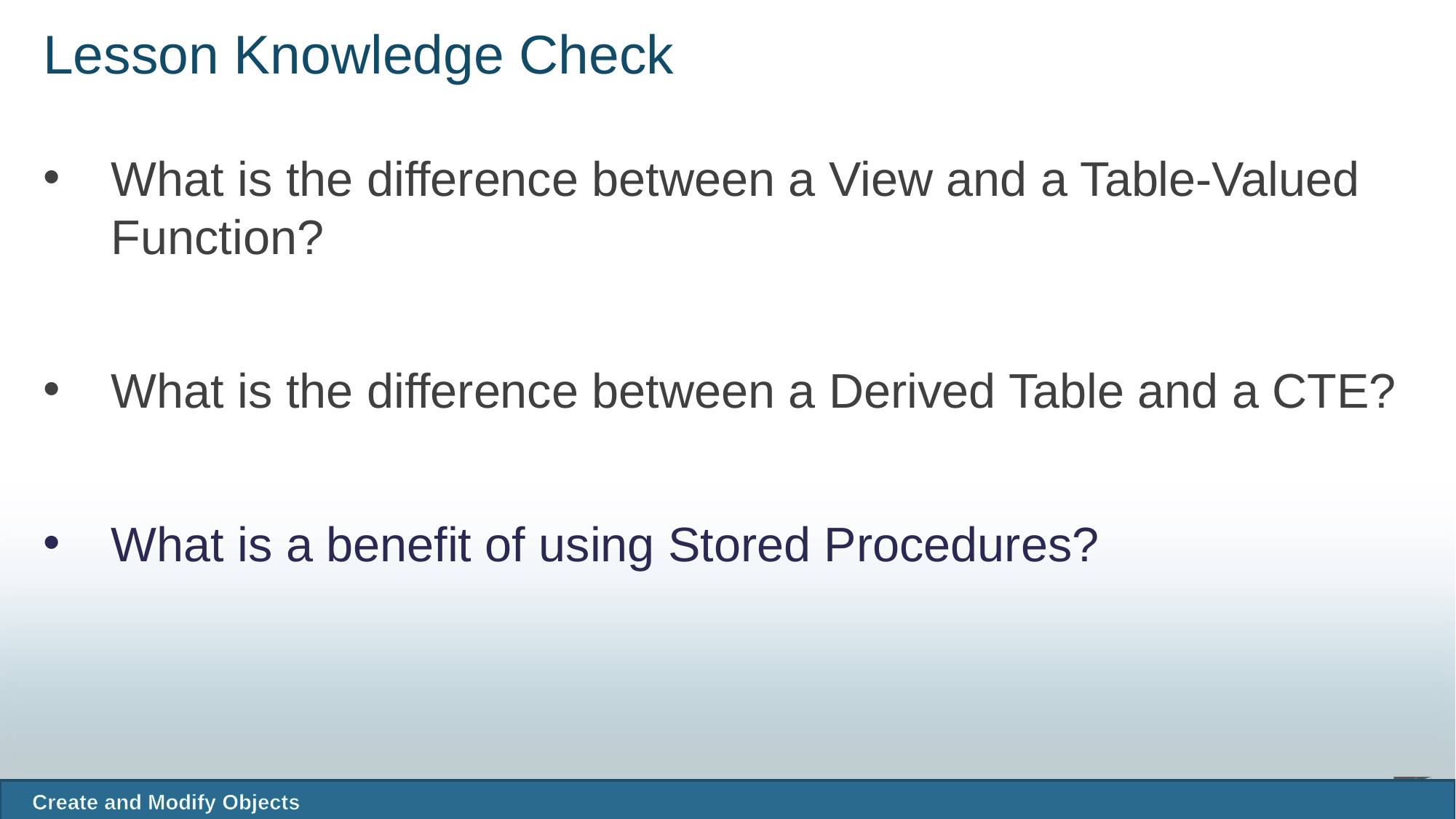

# Lesson Knowledge Check
What is the difference between a View and a Table-Valued Function?

What is the difference between a Derived Table and a CTE?

What is a benefit of using Stored Procedures?